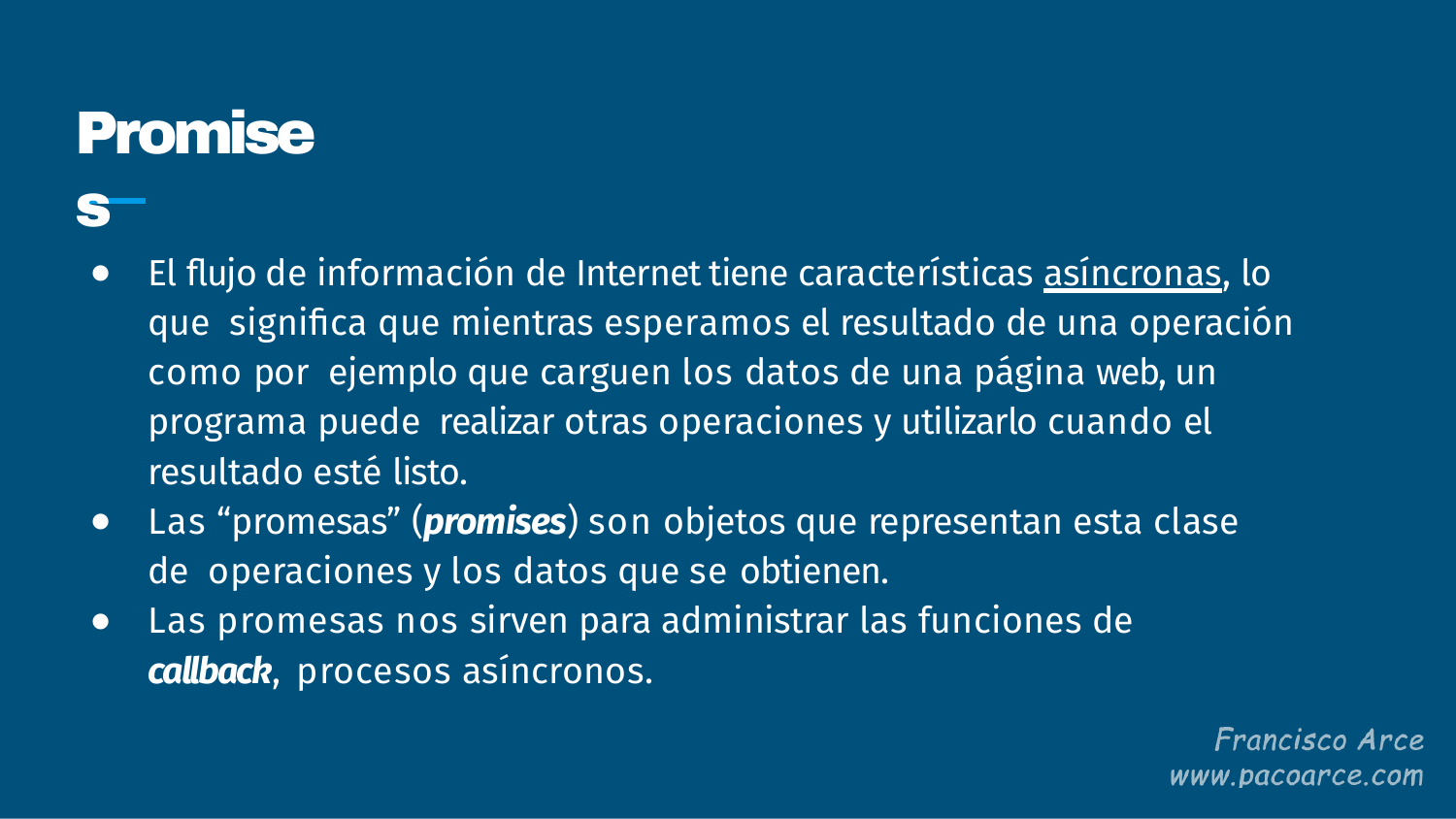

# Promises

El ﬂujo de información de Internet tiene características asíncronas, lo que  signiﬁca que mientras esperamos el resultado de una operación como por  ejemplo que carguen los datos de una página web, un programa puede  realizar otras operaciones y utilizarlo cuando el resultado esté listo.
Las “promesas” (promises) son objetos que representan esta clase de  operaciones y los datos que se obtienen.
Las promesas nos sirven para administrar las funciones de callback,  procesos asíncronos.